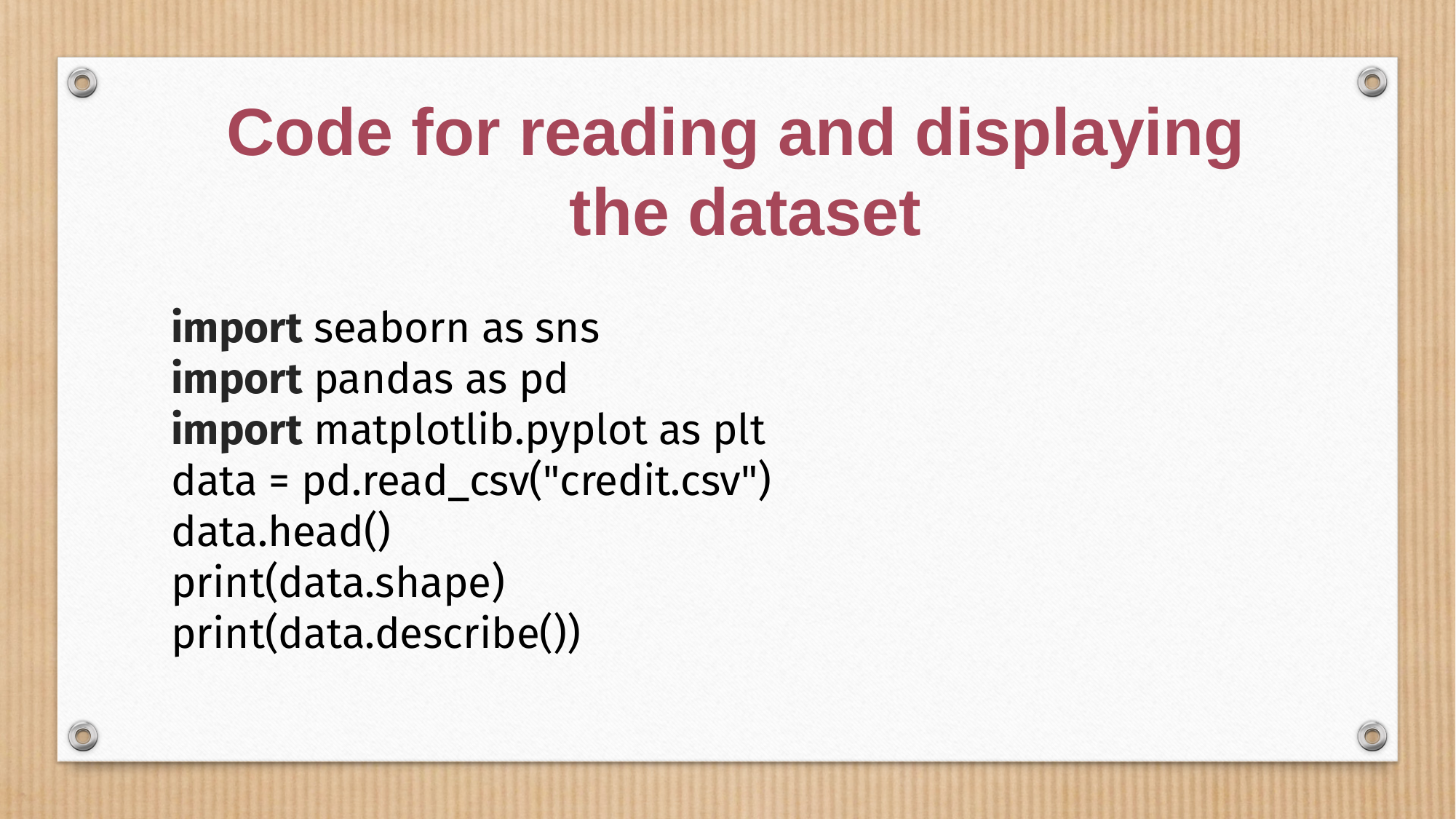

Code for reading and displaying
the dataset
import seaborn as sns
import pandas as pd
import matplotlib.pyplot as plt
data = pd.read_csv("credit.csv")
data.head()
print(data.shape)
print(data.describe())